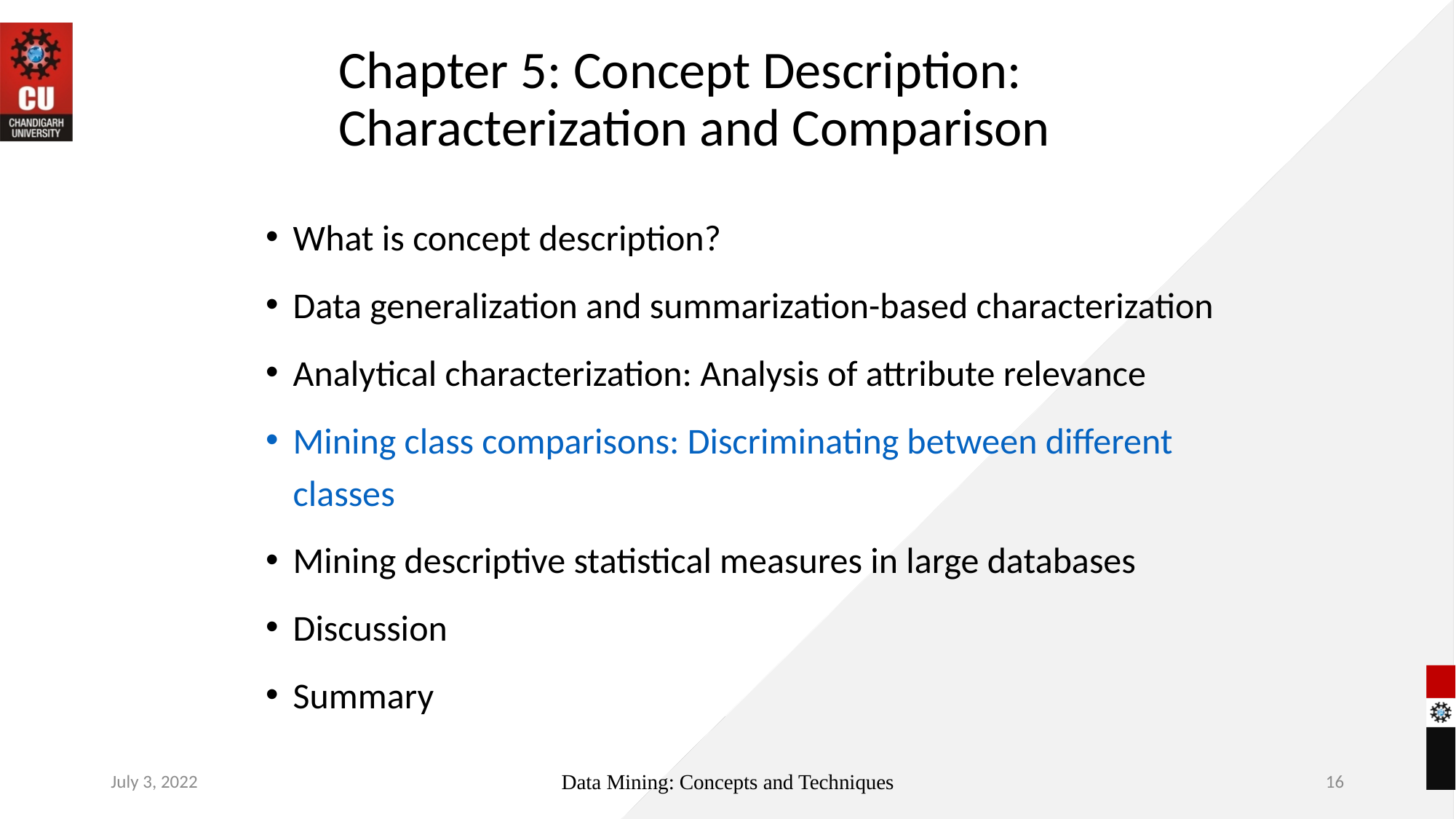

# Chapter 5: Concept Description: Characterization and Comparison
What is concept description?
Data generalization and summarization-based characterization
Analytical characterization: Analysis of attribute relevance
Mining class comparisons: Discriminating between different classes
Mining descriptive statistical measures in large databases
Discussion
Summary
July 3, 2022
Data Mining: Concepts and Techniques
16